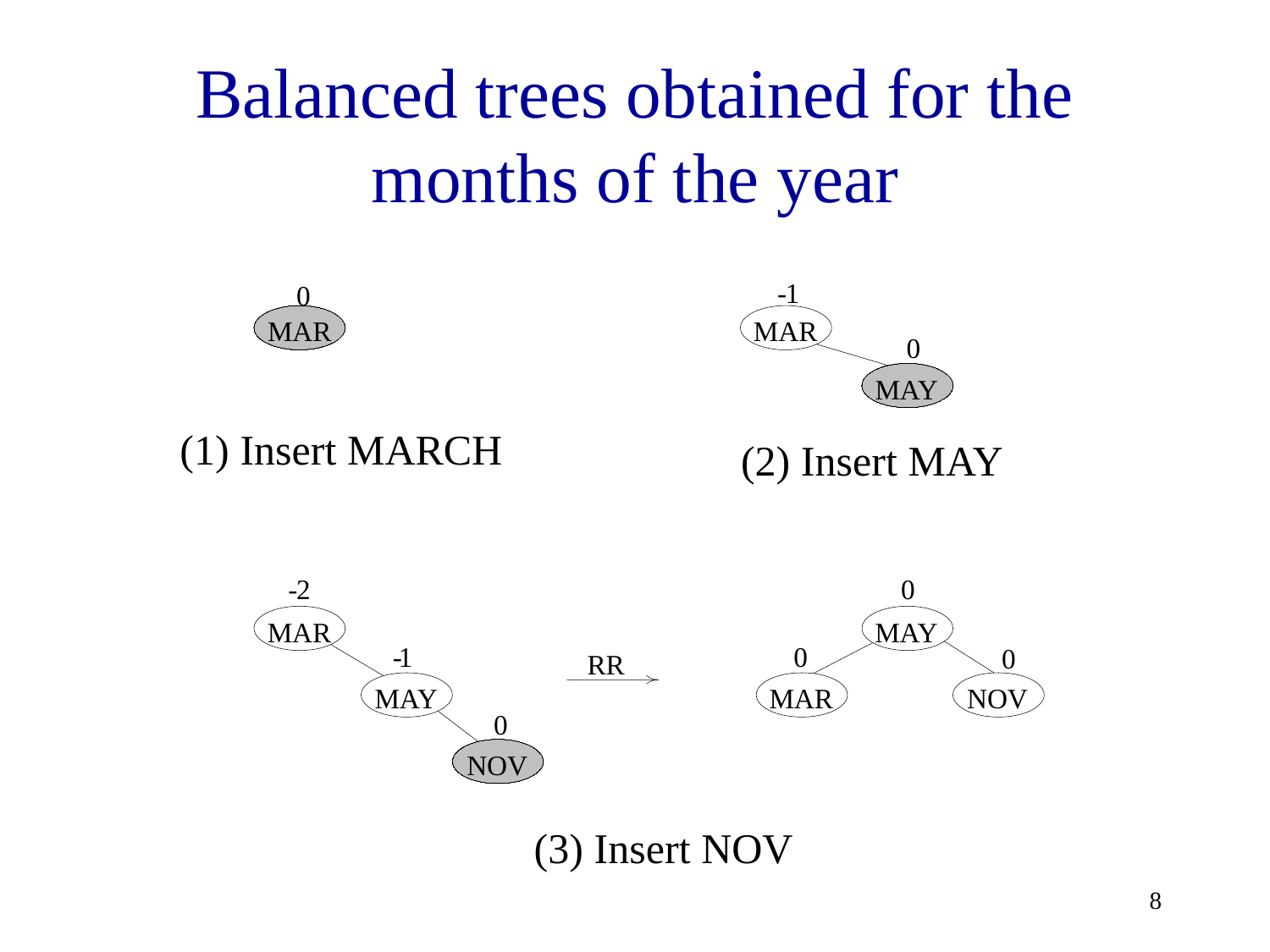

# Balanced trees obtained for the months of the year
-
1
0

MAR
MAR
0

MAY
(1) Insert MARCH
(2) Insert MAY
-
2
0

MAR
MAY
-
1
0
0

RR

MAY
MAR
NOV
0

NOV
(3) Insert NOV
8